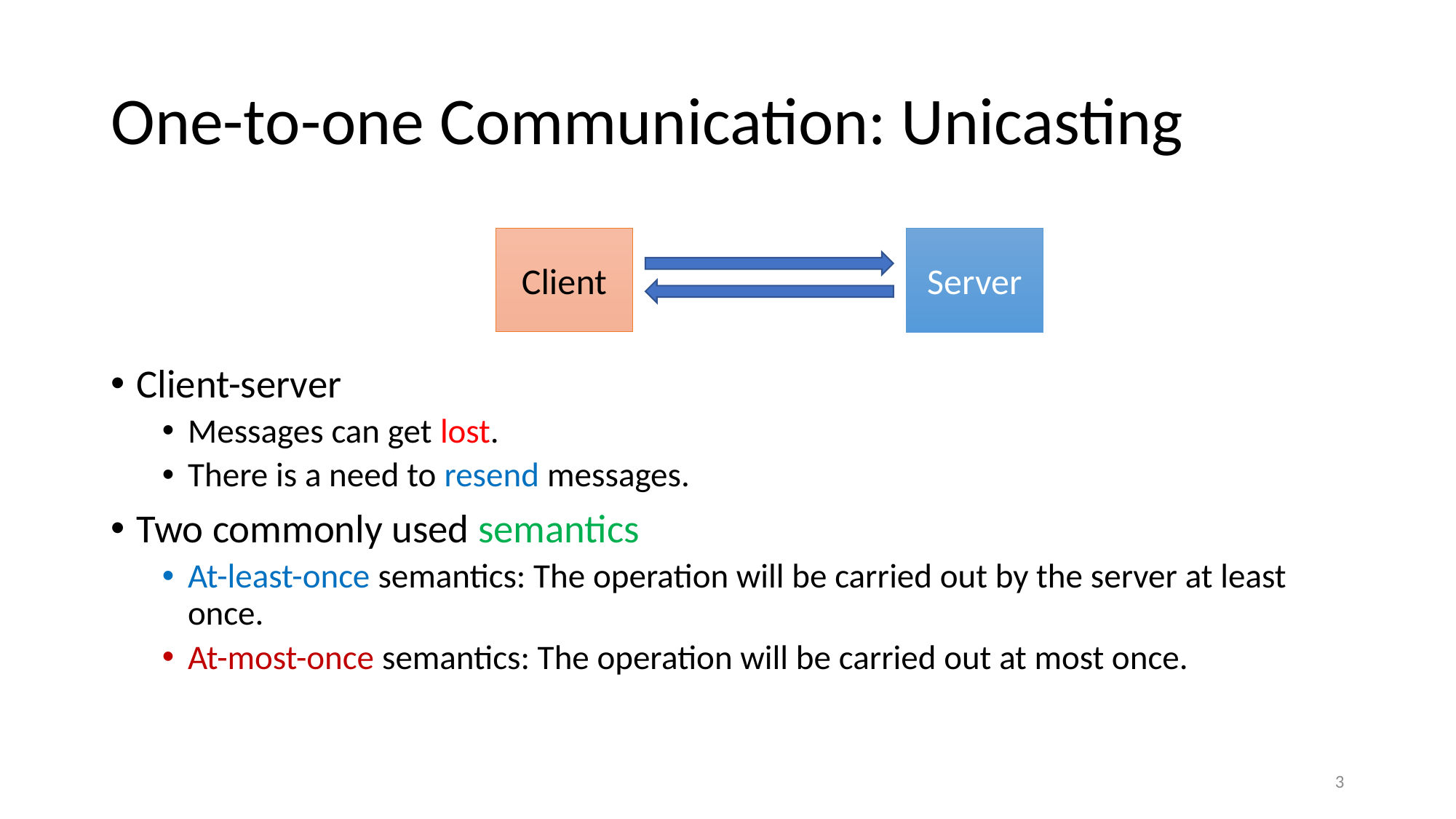

# One-to-one Communication: Unicasting
Client
Server

Client-server
Messages can get lost.
There is a need to resend messages.
Two commonly used semantics
At-least-once semantics: The operation will be carried out by the server at least once.
At-most-once semantics: The operation will be carried out at most once.

3